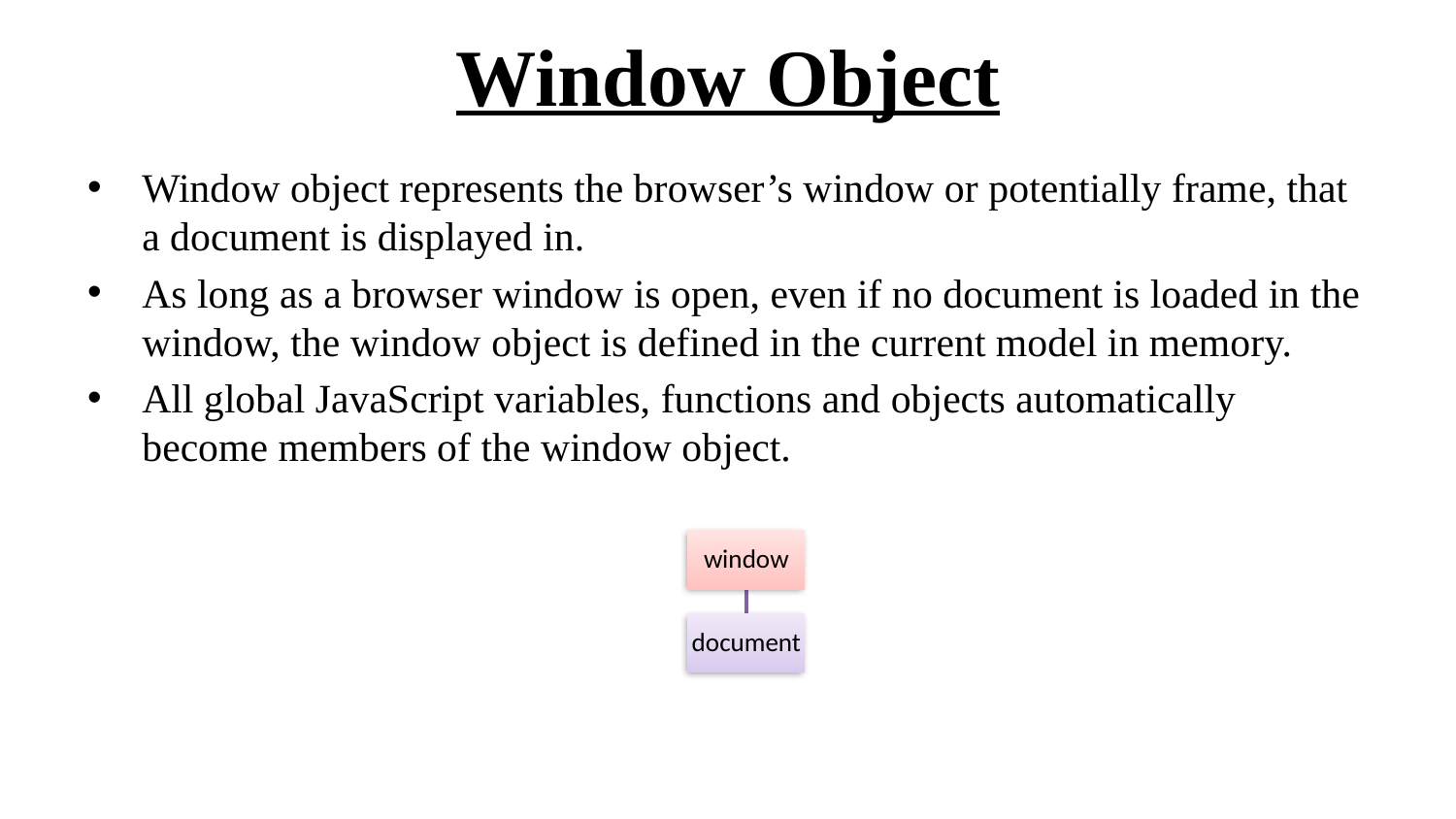

# Window Object
Window object represents the browser’s window or potentially frame, that a document is displayed in.
As long as a browser window is open, even if no document is loaded in the window, the window object is defined in the current model in memory.
All global JavaScript variables, functions and objects automatically become members of the window object.
window
document